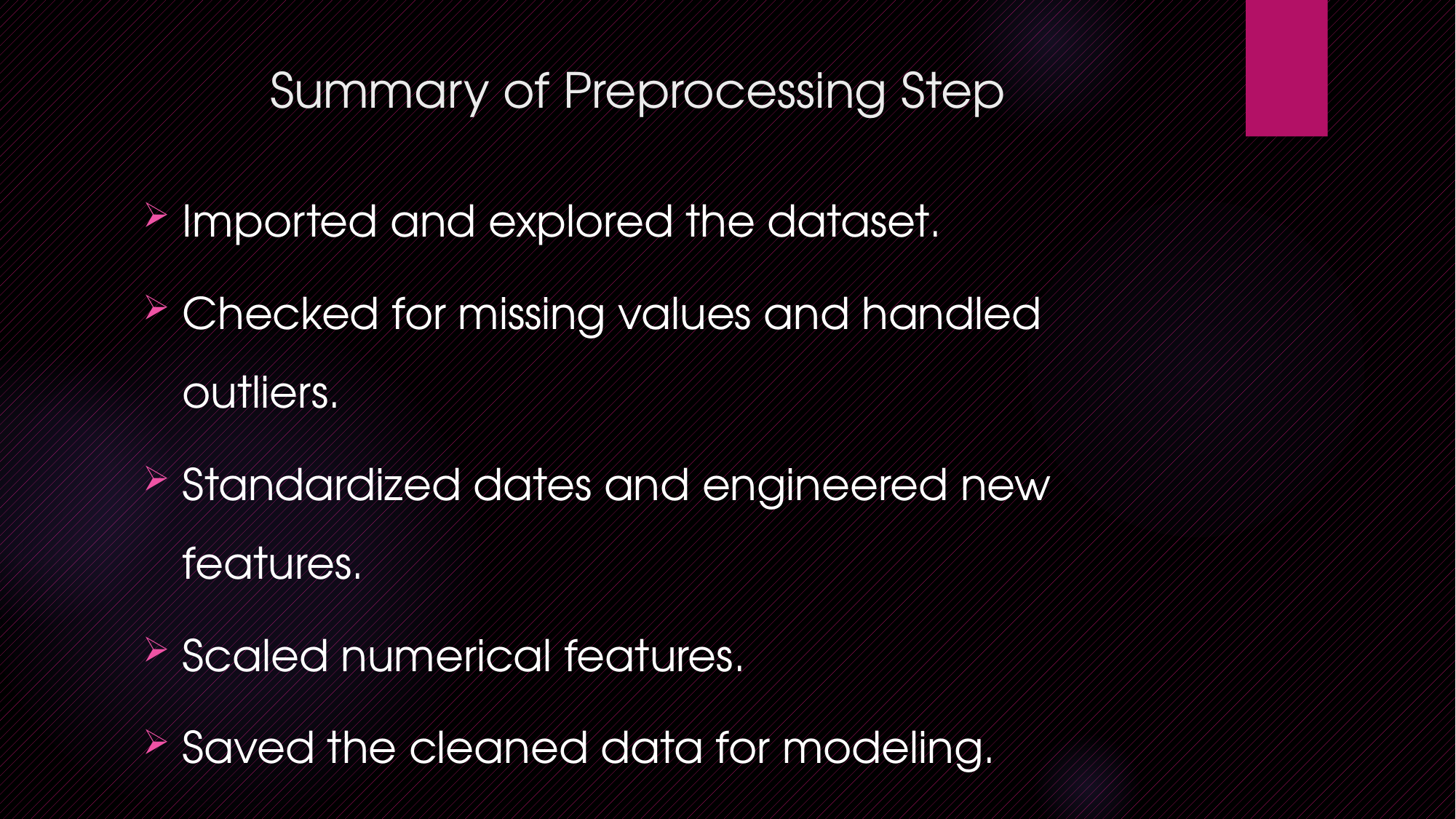

# Summary of Preprocessing Step
Imported and explored the dataset.
Checked for missing values and handled outliers.
Standardized dates and engineered new features.
Scaled numerical features.
Saved the cleaned data for modeling.